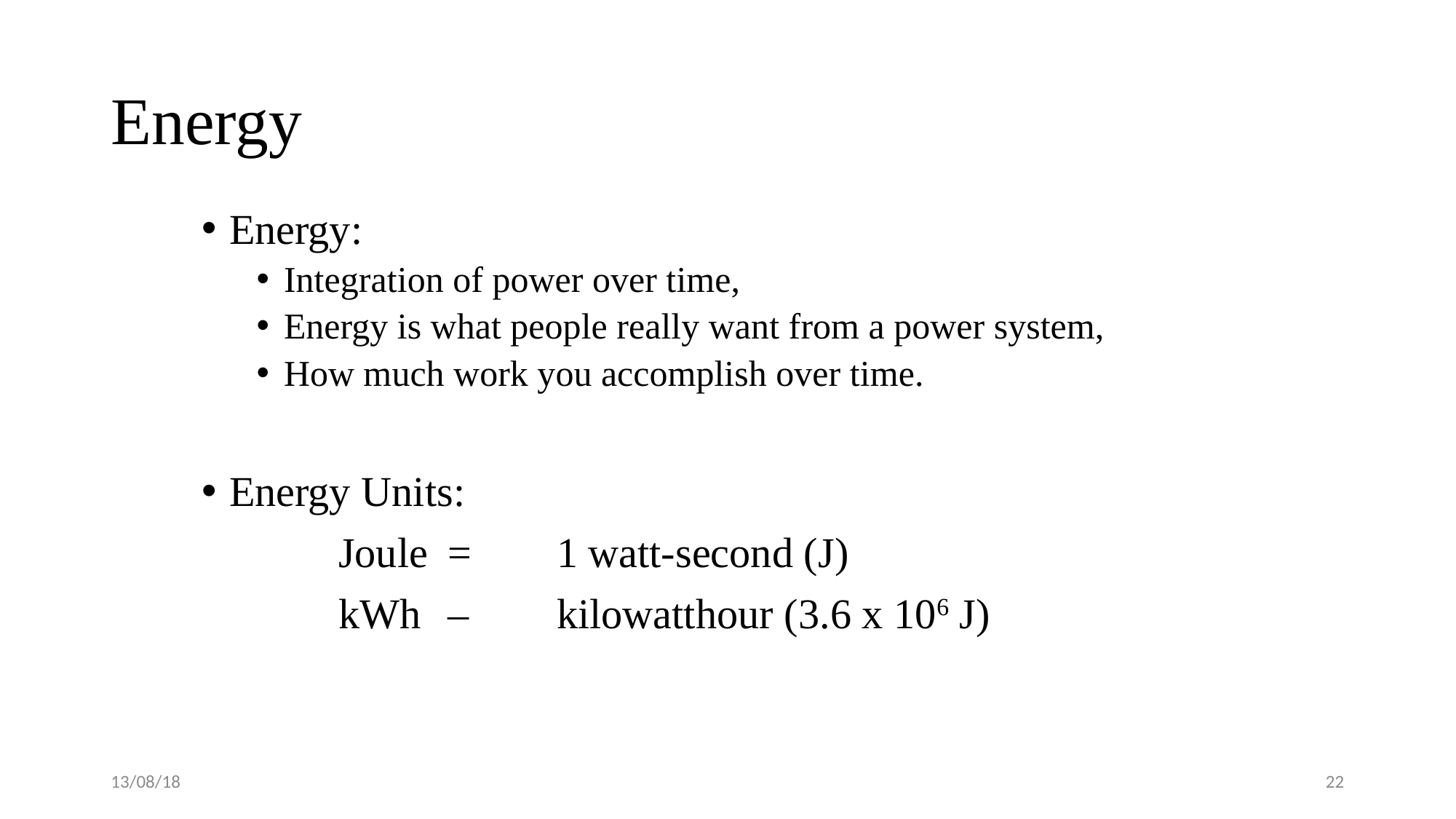

Energy
Energy:
Integration of power over time,
Energy is what people really want from a power system,
How much work you accomplish over time.

Energy Units:
		Joule	= 	1 watt-second (J)
		kWh	– 	kilowatthour (3.6 x 106 J)

13/08/18
22